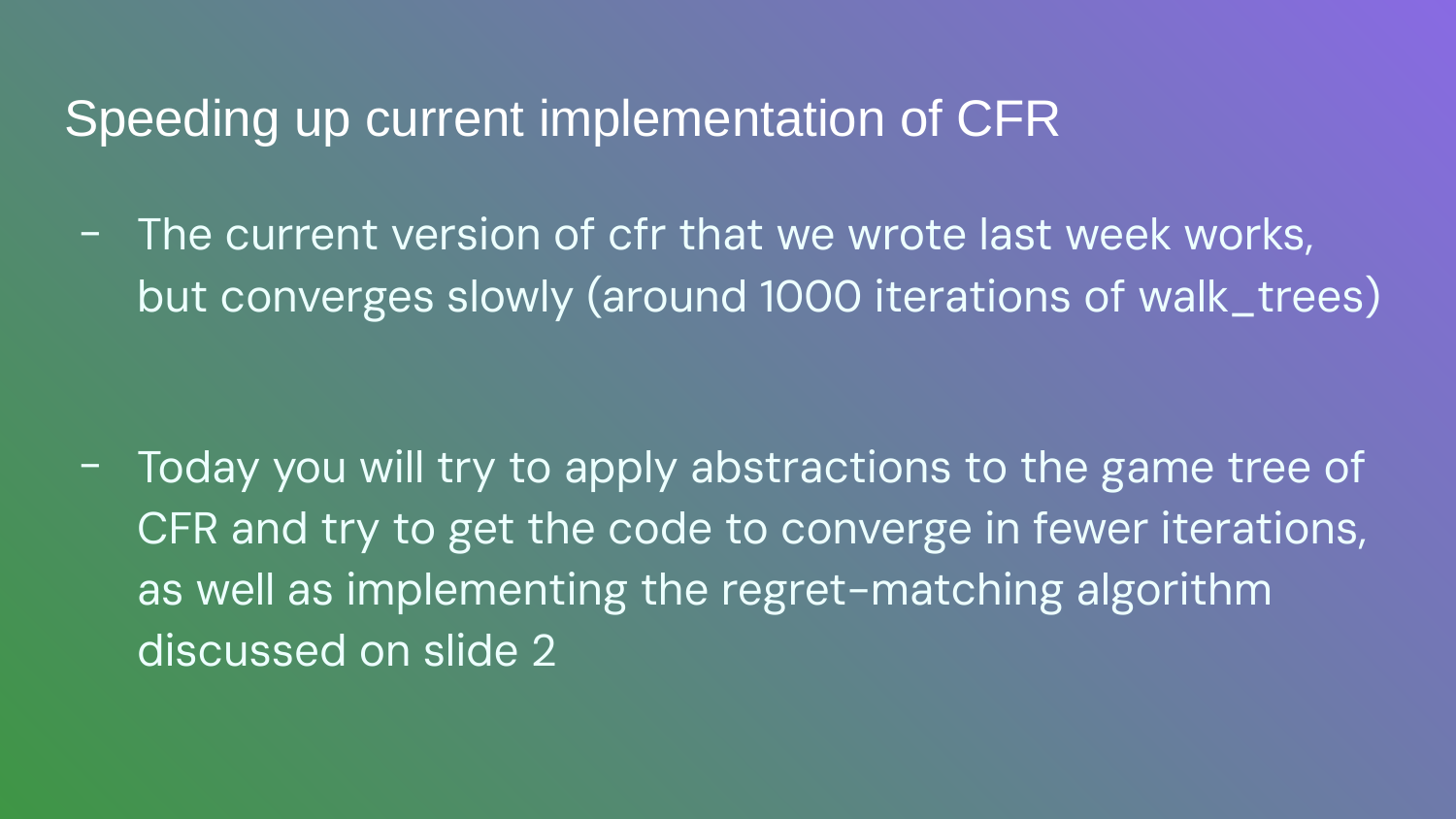

# Speeding up current implementation of CFR
The current version of cfr that we wrote last week works, but converges slowly (around 1000 iterations of walk_trees)

Today you will try to apply abstractions to the game tree of CFR and try to get the code to converge in fewer iterations, as well as implementing the regret-matching algorithm discussed on slide 2